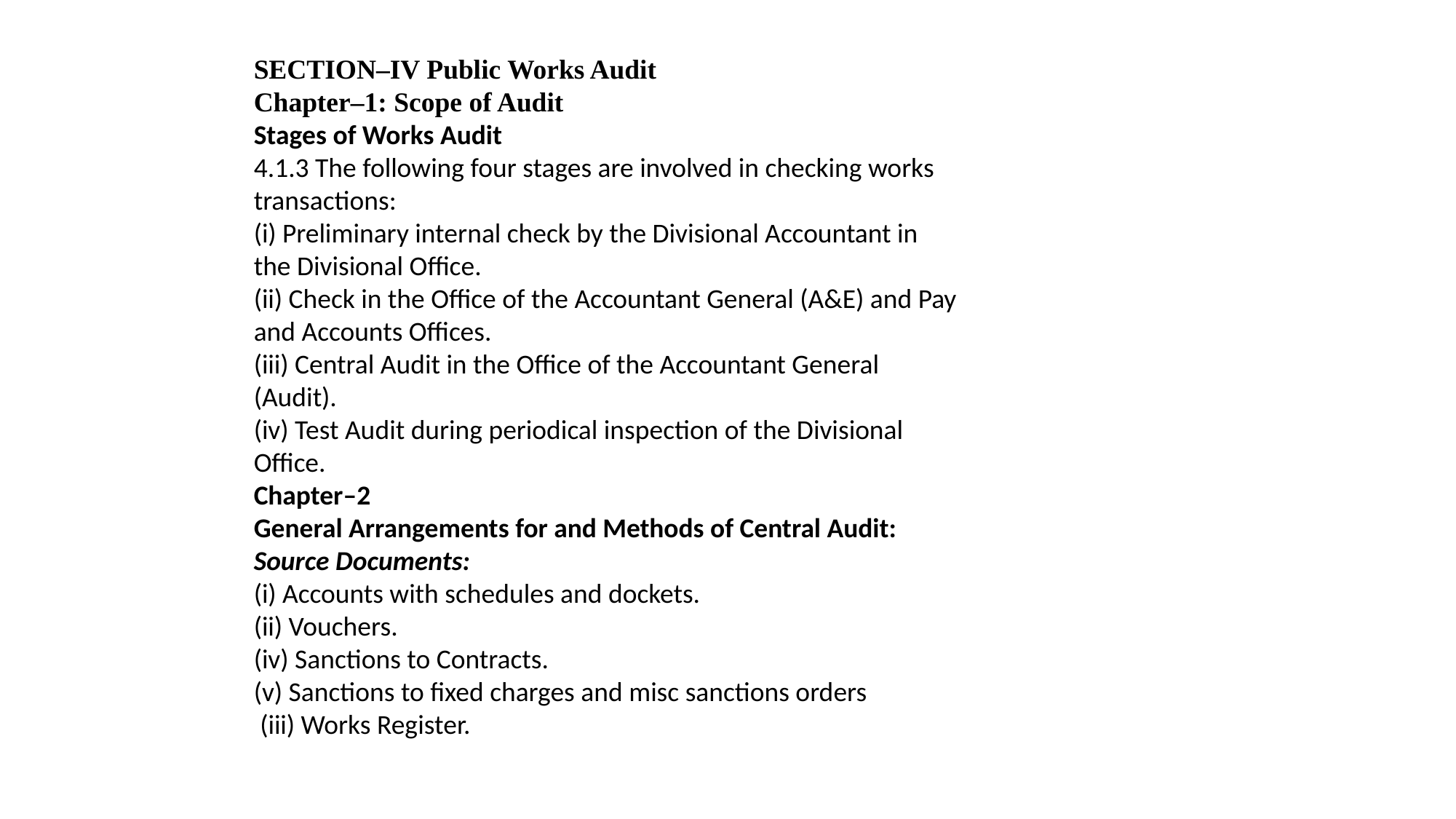

SECTION–IV Public Works Audit
Chapter–1: Scope of Audit
Stages of Works Audit
4.1.3 The following four stages are involved in checking works transactions:
(i) Preliminary internal check by the Divisional Accountant in the Divisional Office.
(ii) Check in the Office of the Accountant General (A&E) and Pay and Accounts Offices.
(iii) Central Audit in the Office of the Accountant General (Audit).
(iv) Test Audit during periodical inspection of the Divisional Office.
Chapter–2
General Arrangements for and Methods of Central Audit: Source Documents:
(i) Accounts with schedules and dockets.
(ii) Vouchers.
(iv) Sanctions to Contracts.
(v) Sanctions to fixed charges and misc sanctions orders
 (iii) Works Register.